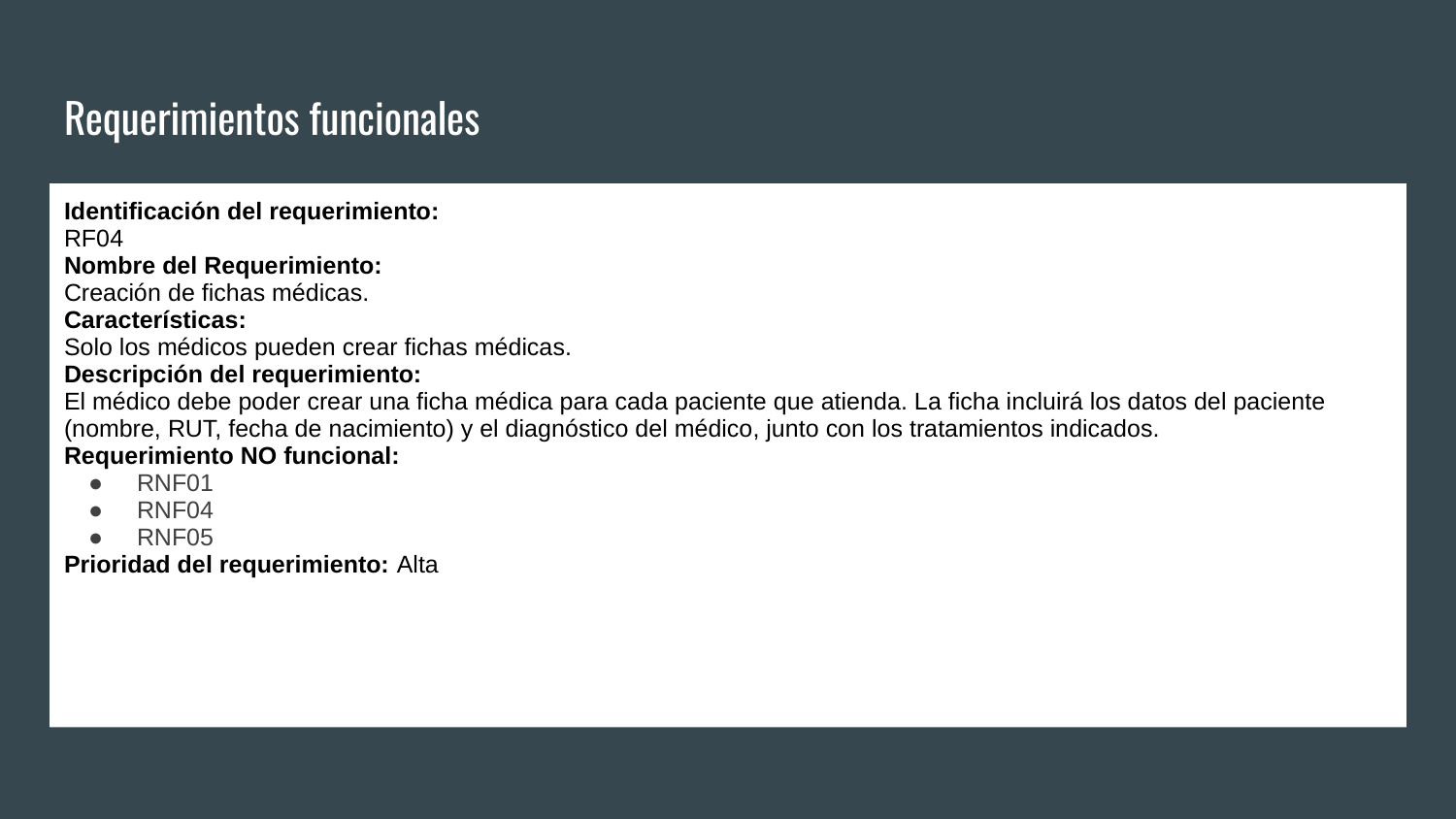

# Requerimientos funcionales
Identificación del requerimiento:
RF04
Nombre del Requerimiento:
Creación de fichas médicas.
Características:
Solo los médicos pueden crear fichas médicas.
Descripción del requerimiento:
El médico debe poder crear una ficha médica para cada paciente que atienda. La ficha incluirá los datos del paciente (nombre, RUT, fecha de nacimiento) y el diagnóstico del médico, junto con los tratamientos indicados.
Requerimiento NO funcional:
RNF01
RNF04
RNF05
Prioridad del requerimiento: Alta